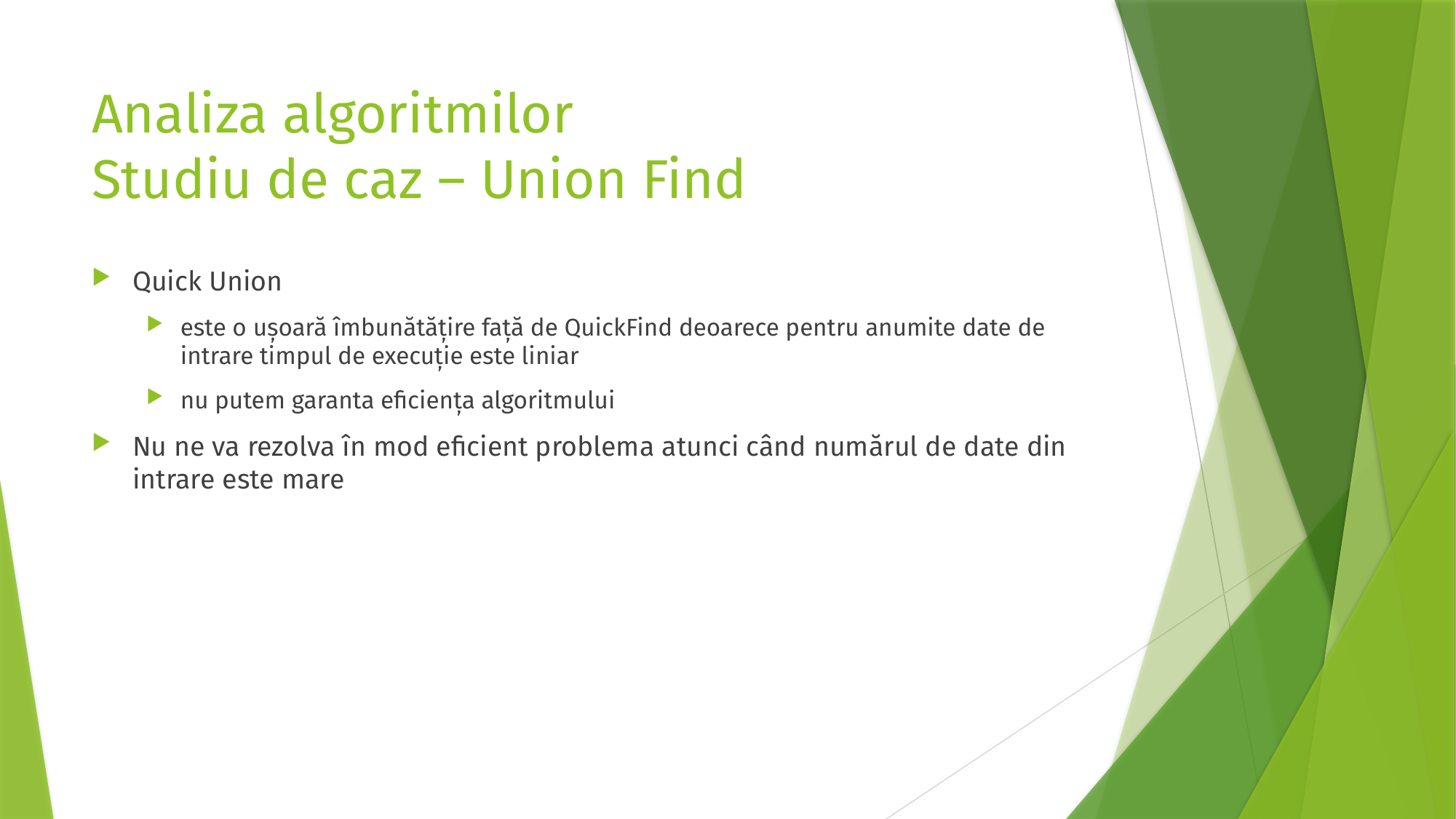

# Analiza algoritmilor Studiu de caz – Union Find
Quick Union
este o ușoară îmbunătățire față de QuickFind deoarece pentru anumite date de intrare timpul de execuție este liniar
nu putem garanta eficiența algoritmului
Nu ne va rezolva în mod eficient problema atunci când numărul de date din intrare este mare